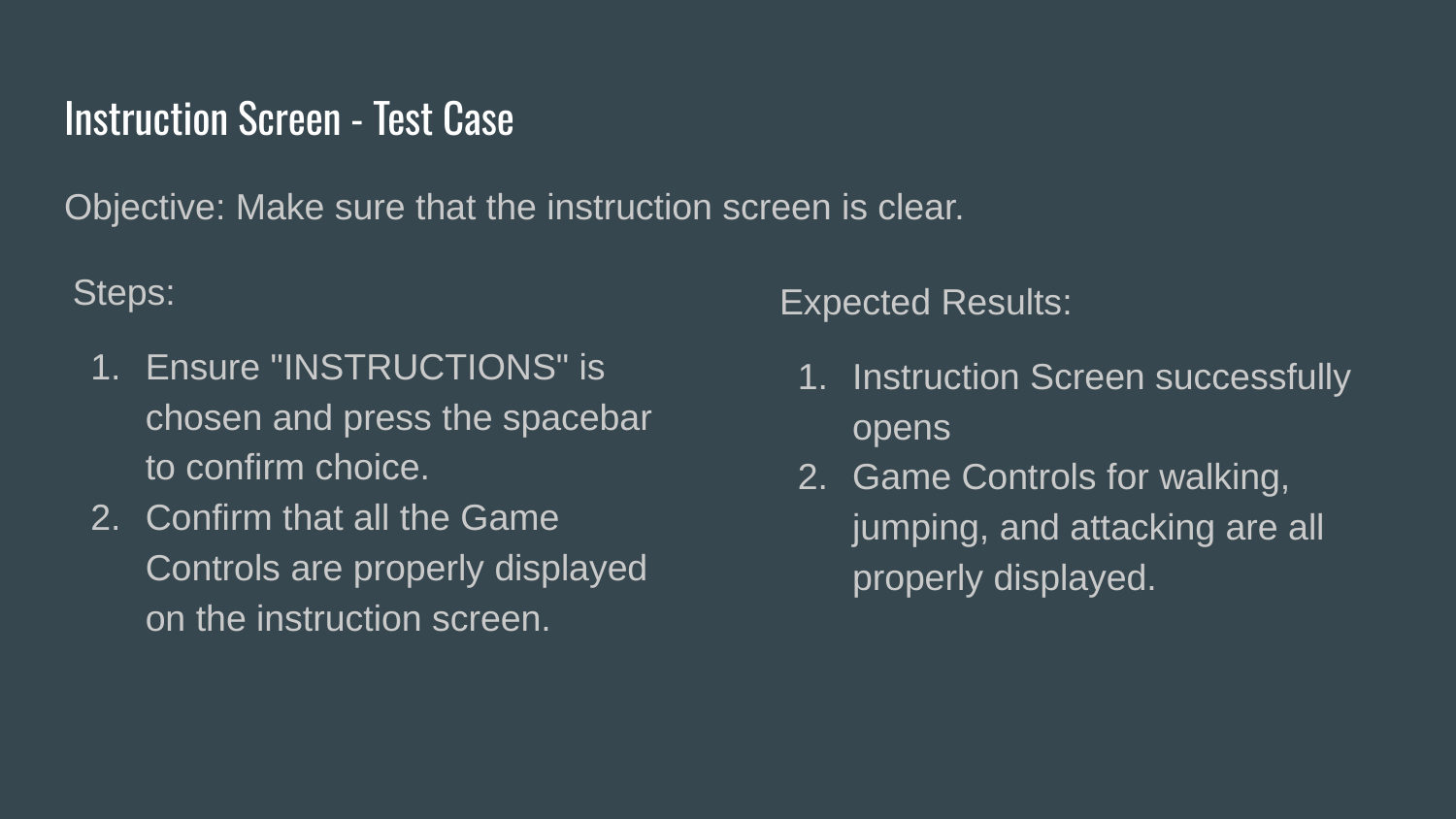

# Instruction Screen - Test Case
Objective: Make sure that the instruction screen is clear.

Steps:
Ensure "INSTRUCTIONS" is chosen and press the spacebar to confirm choice.
Confirm that all the Game Controls are properly displayed on the instruction screen.
Expected Results:
Instruction Screen successfully opens
Game Controls for walking, jumping, and attacking are all properly displayed.